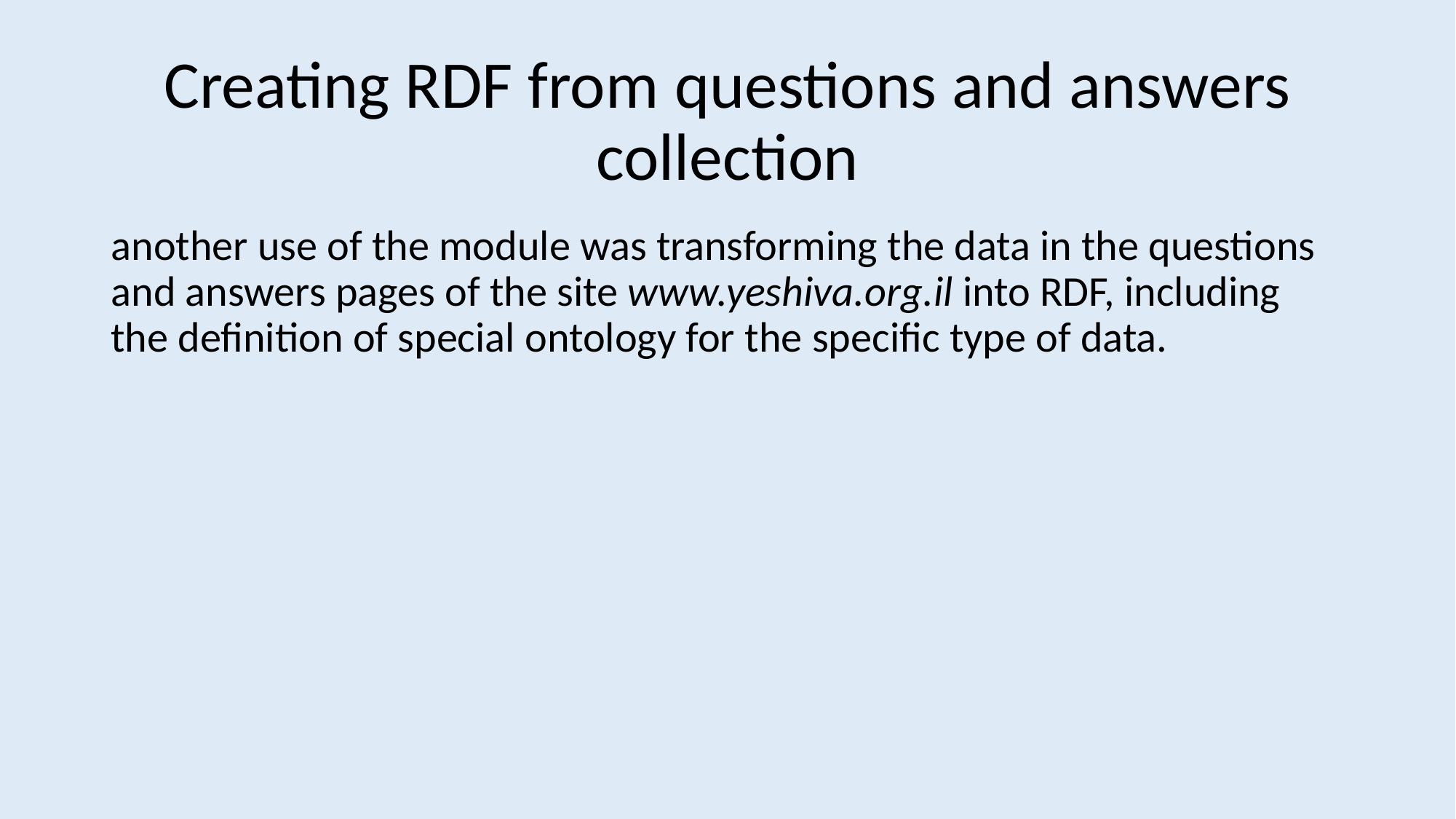

# Creating RDF from questions and answers collection
another use of the module was transforming the data in the questions and answers pages of the site www.yeshiva.org.il into RDF, including the definition of special ontology for the specific type of data.